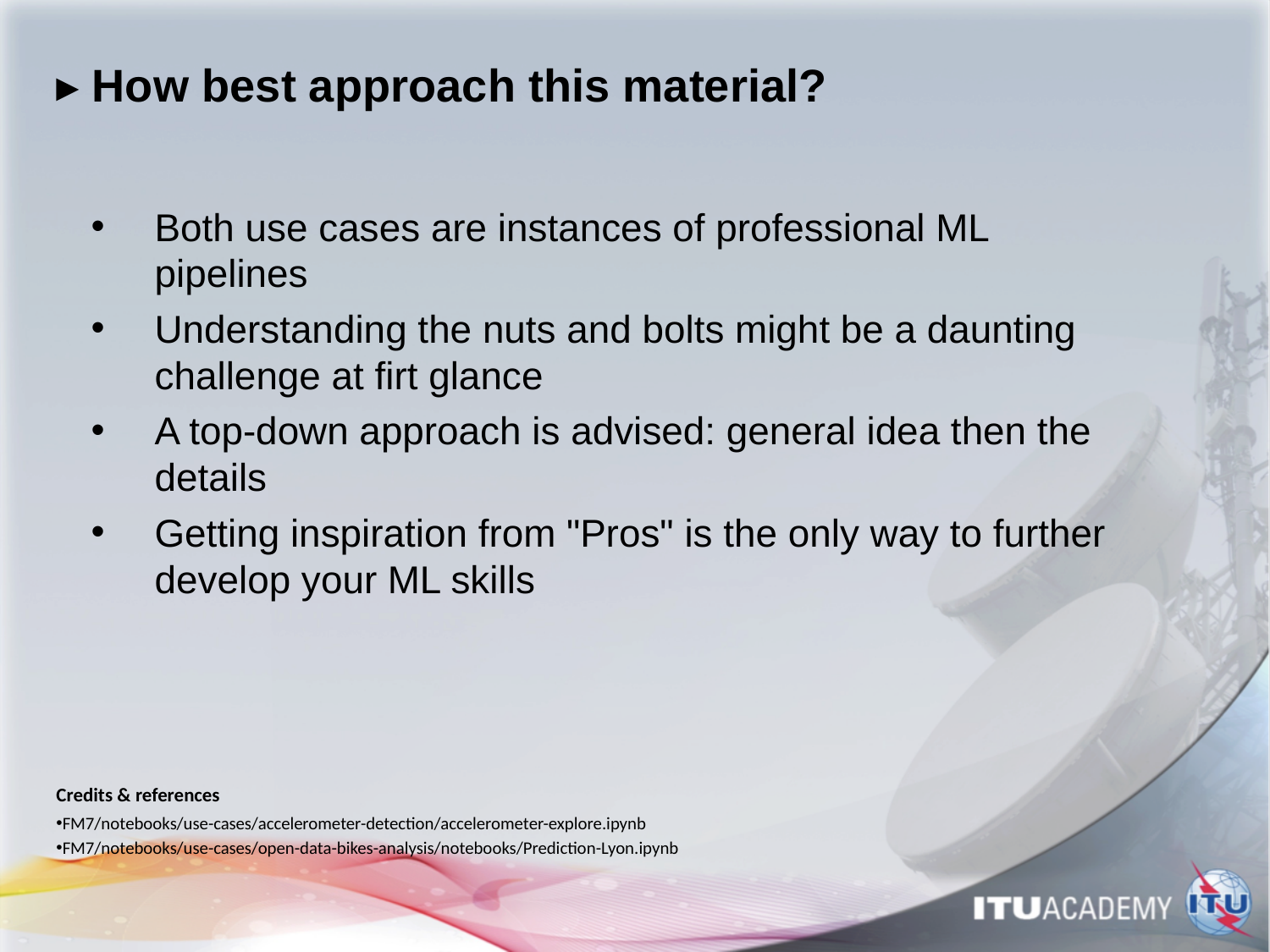

# ▸ How best approach this material?
Both use cases are instances of professional ML pipelines
Understanding the nuts and bolts might be a daunting challenge at firt glance
A top-down approach is advised: general idea then the details
Getting inspiration from "Pros" is the only way to further develop your ML skills
Credits & references
FM7/notebooks/use-cases/accelerometer-detection/accelerometer-explore.ipynb
FM7/notebooks/use-cases/open-data-bikes-analysis/notebooks/Prediction-Lyon.ipynb